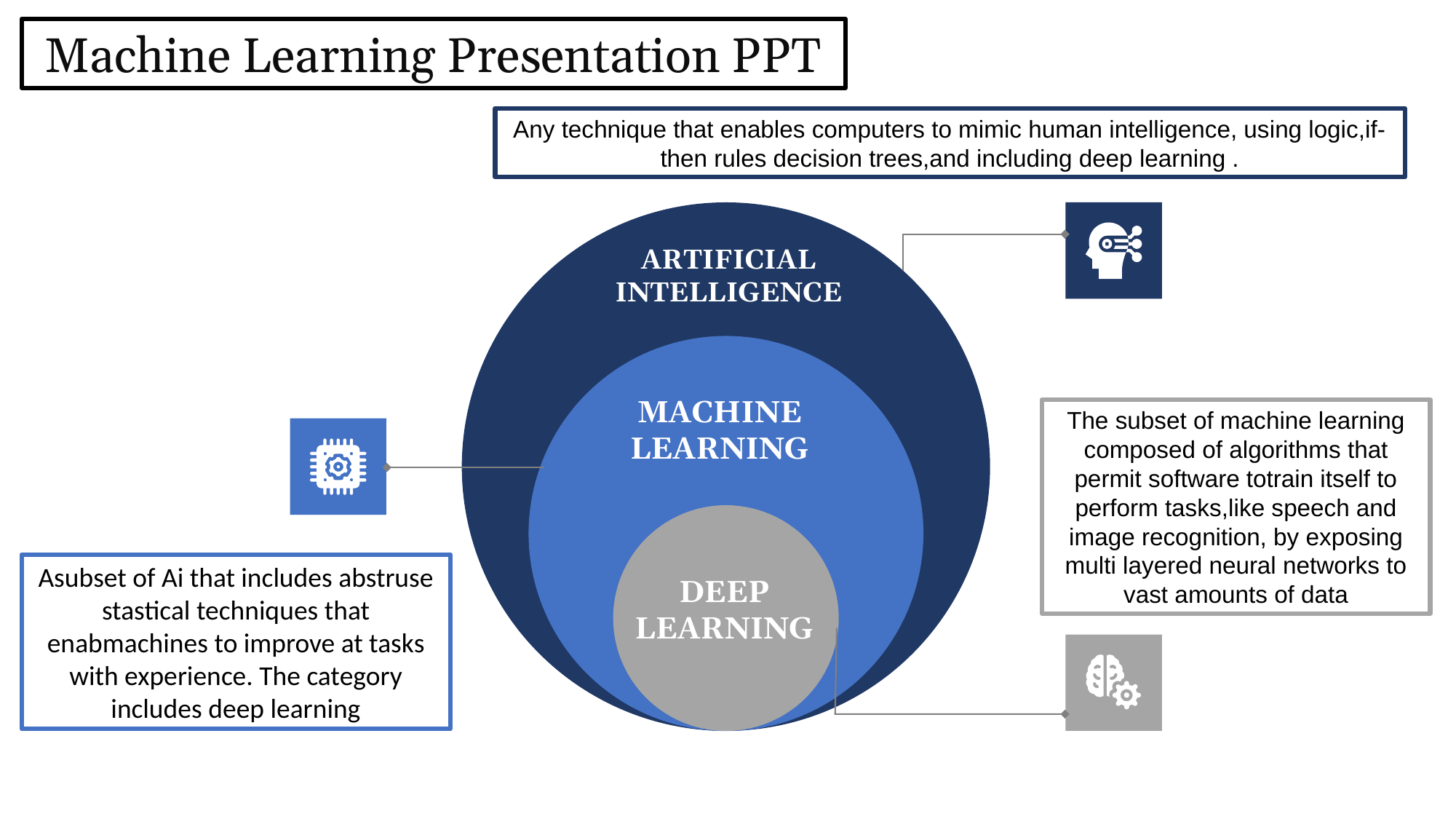

Machine Learning Presentation PPT
Any technique that enables computers to mimic human intelligence, using logic,if- then rules decision trees,and including deep learning .

ARTIFICIAL INTELLIGENCE

MACHINE LEARNING
The subset of machine learning composed of algorithms that permit software totrain itself to perform tasks,like speech and image recognition, by exposing multi layered neural networks to vast amounts of data

Asubset of Ai that includes abstruse stastical techniques that enabmachines to improve at tasks with experience. The category includes deep learning
DEEP LEARNING